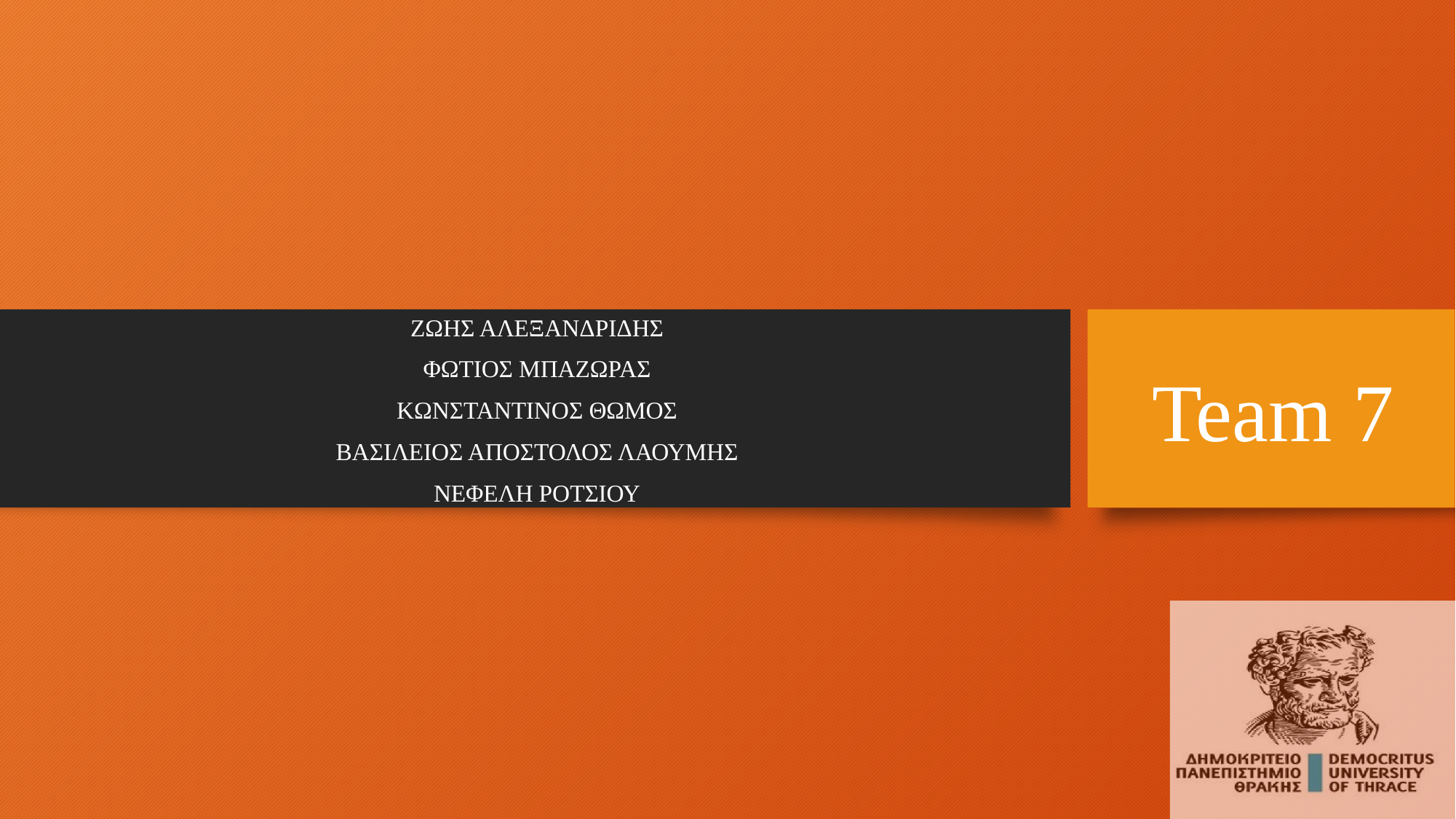

ΖΩΗΣ ΑΛΕΞΑΝΔΡΙΔΗΣ
ΦΩΤΙΟΣ ΜΠΑΖΩΡΑΣ
ΚΩΝΣΤΑΝΤΙΝΟΣ ΘΩΜΟΣ
ΒΑΣΙΛΕΙΟΣ ΑΠΟΣΤΟΛΟΣ ΛΑΟΥΜΗΣ
ΝΕΦΕΛΗ ΡΟΤΣΙΟΥ
# Team 7